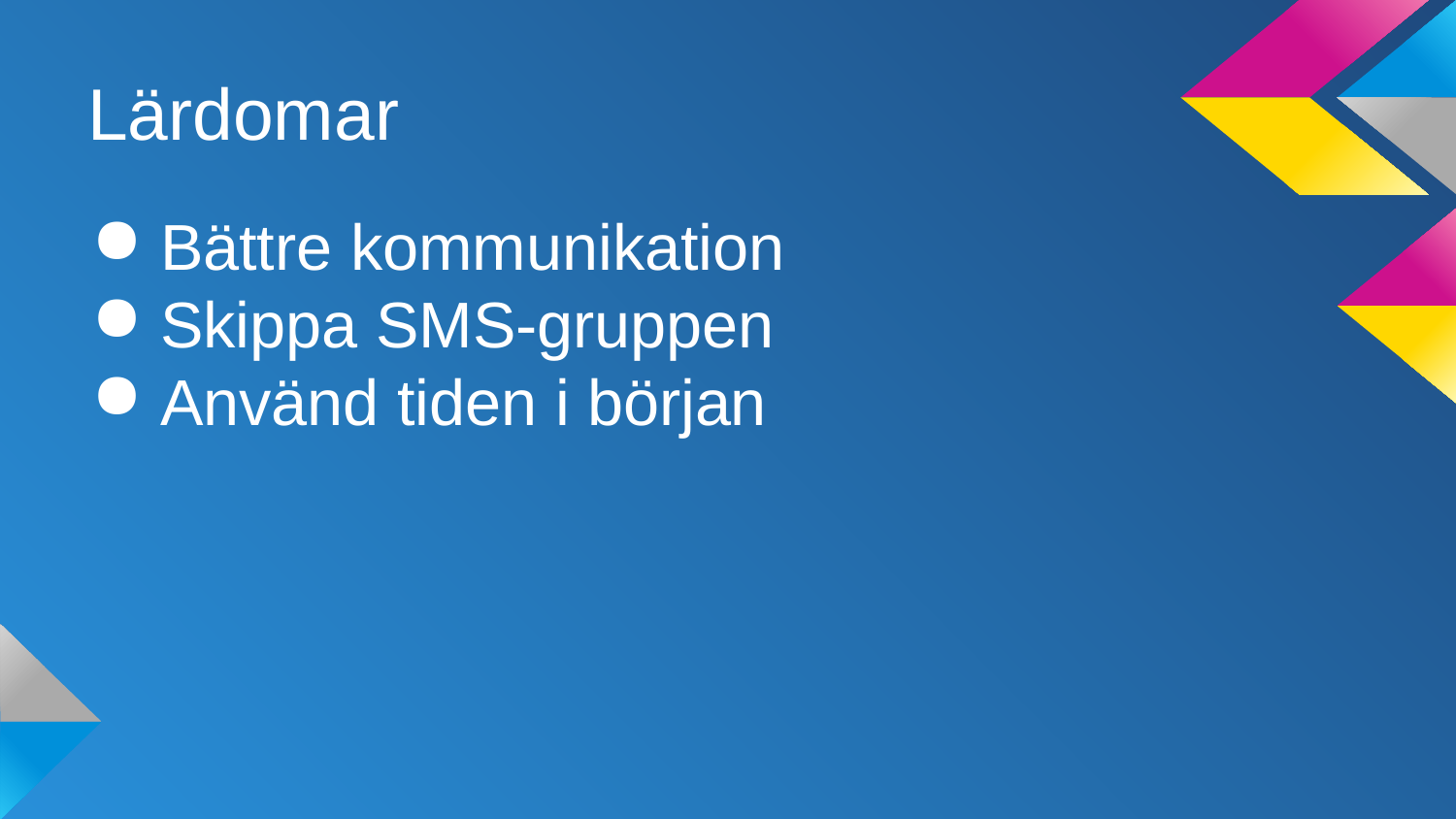

# Lärdomar
Bättre kommunikation
Skippa SMS-gruppen
Använd tiden i början